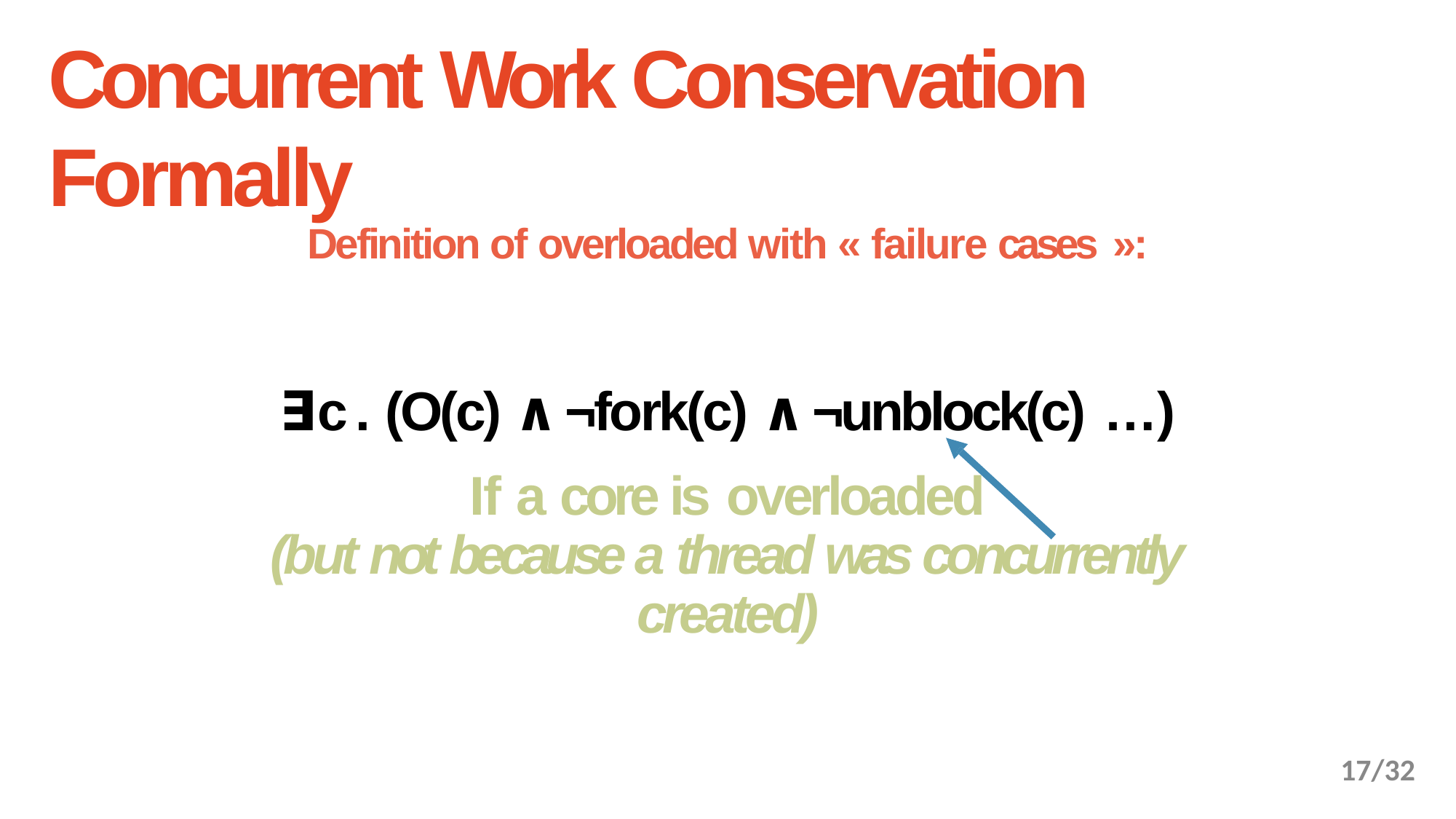

# Concurrent Work Conservation Formally
Definition of overloaded with « failure cases »:

∃c . (O(c) ∧ ¬fork(c) ∧ ¬unblock(c) …)
If a core is overloaded
(but not because a thread was concurrently created)

17/32